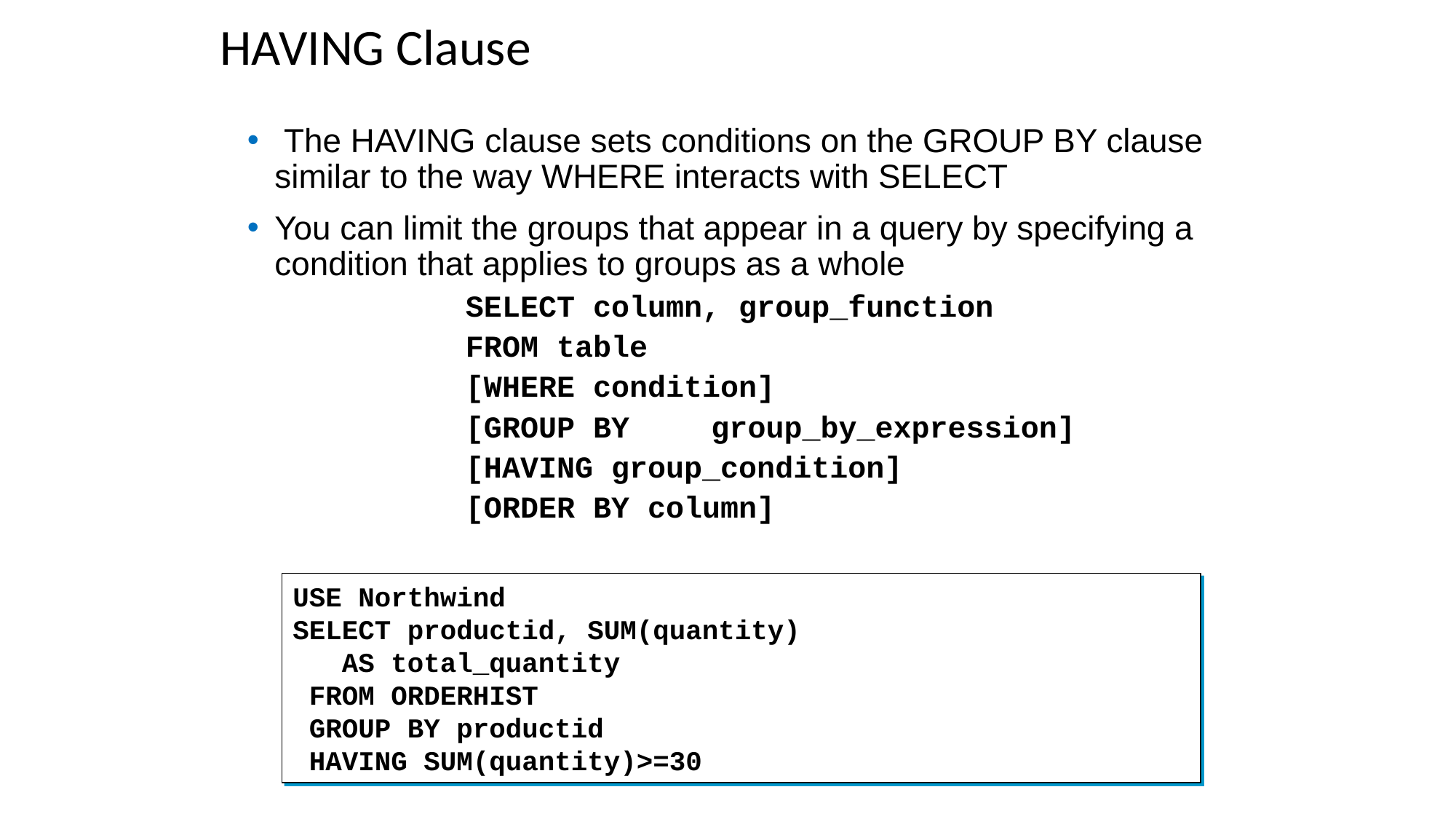

HAVING Clause
 The HAVING clause sets conditions on the GROUP BY clause similar to the way WHERE interacts with SELECT
You can limit the groups that appear in a query by specifying a condition that applies to groups as a whole
SELECT column, group_function
FROM table
[WHERE condition]
[GROUP BY	group_by_expression]
[HAVING group_condition]
[ORDER BY column]

USE Northwind
SELECT productid, SUM(quantity)
   AS total_quantity
 FROM ORDERHIST
 GROUP BY productid
 HAVING SUM(quantity)>=30